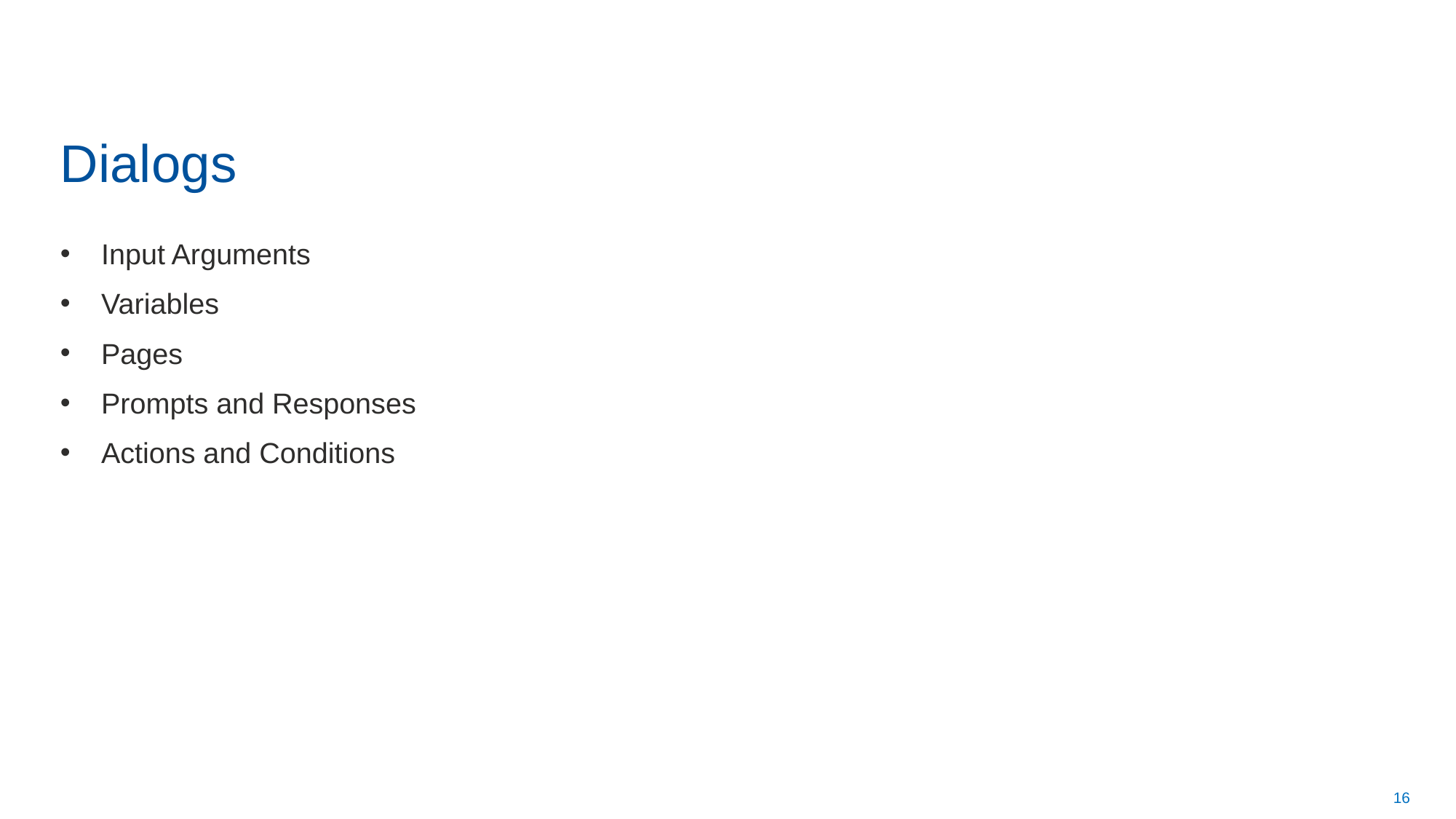

# Dialogs
Input Arguments
Variables
Pages
Prompts and Responses
Actions and Conditions